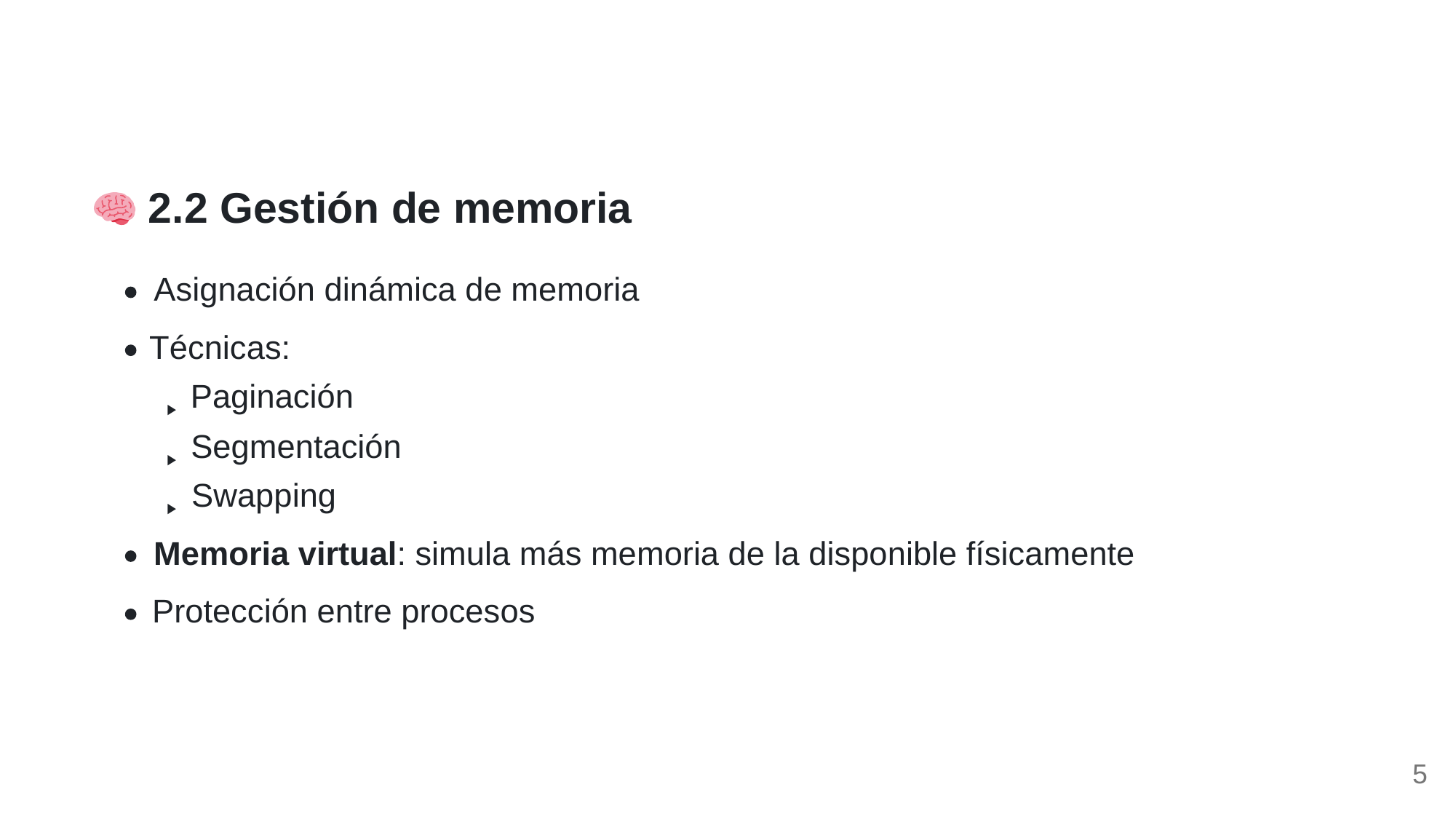

2.2 Gestión de memoria

Asignación dinámica de memoria

Técnicas:

 Paginación
▸
 Segmentación
▸
 Swapping
▸
Memoria virtual: simula más memoria de la disponible físicamente

Protección entre procesos

5